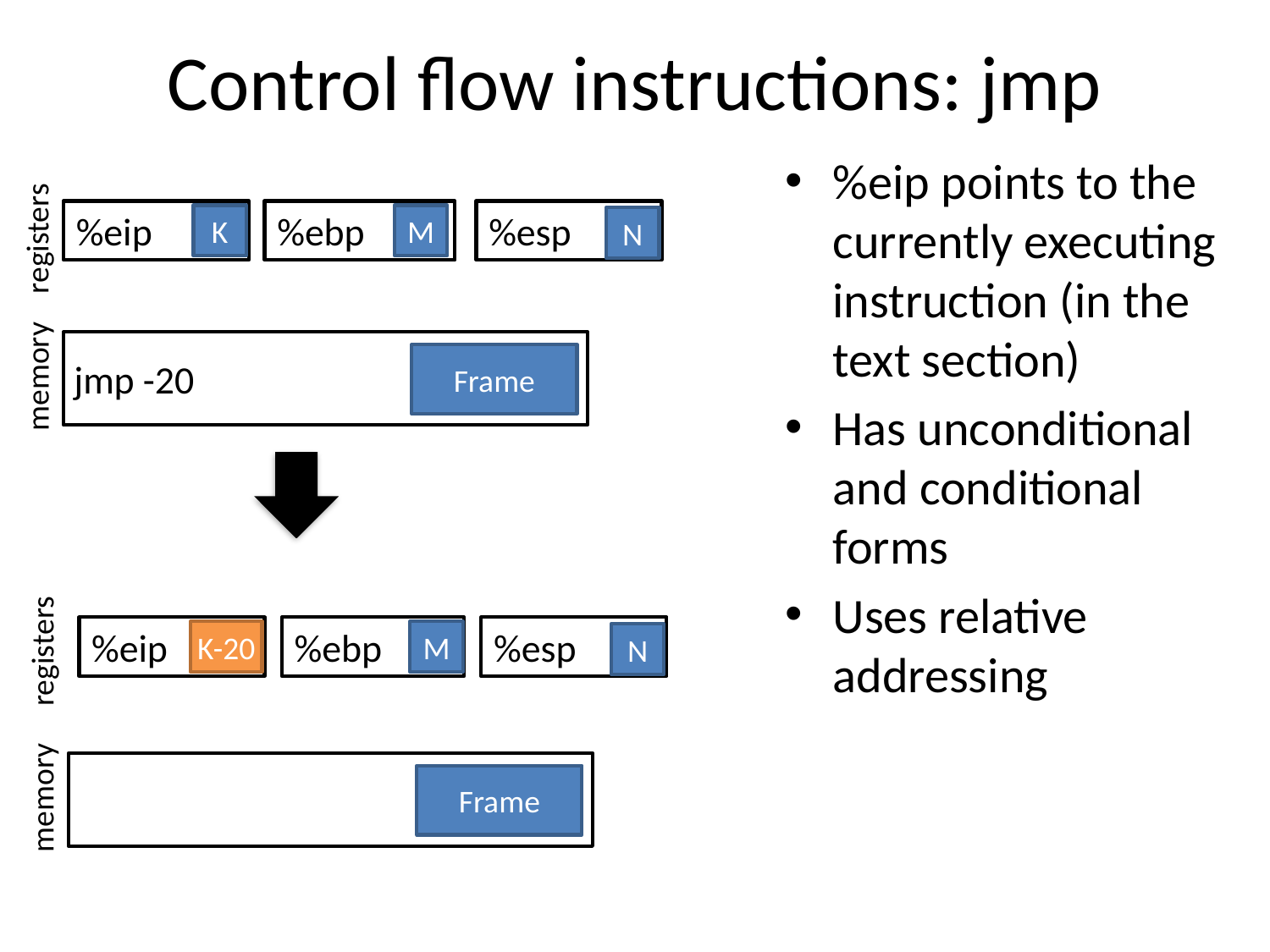

# Control flow instructions: jmp
%eip points to the currently executing instruction (in the text section)
Has unconditional and conditional forms
Uses relative addressing

%eip
K
%ebp
M
%esp
N
registers

Frame
jmp -20
memory

%eip
K-20
%ebp
M
%esp
N
registers

Frame
memory